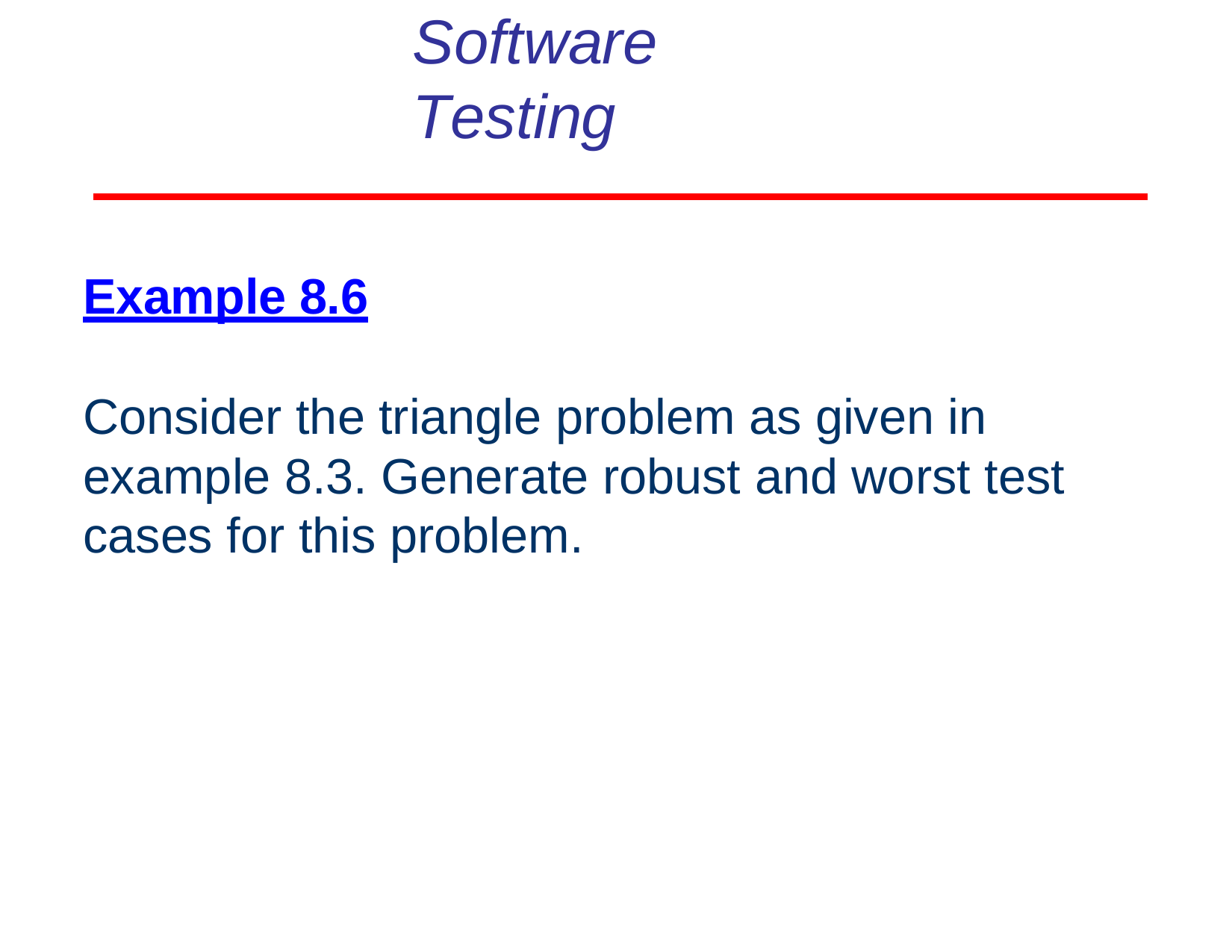

Software Testing

Example 8.6

Consider the triangle problem as given in example 8.3. Generate robust and worst test cases for this problem.